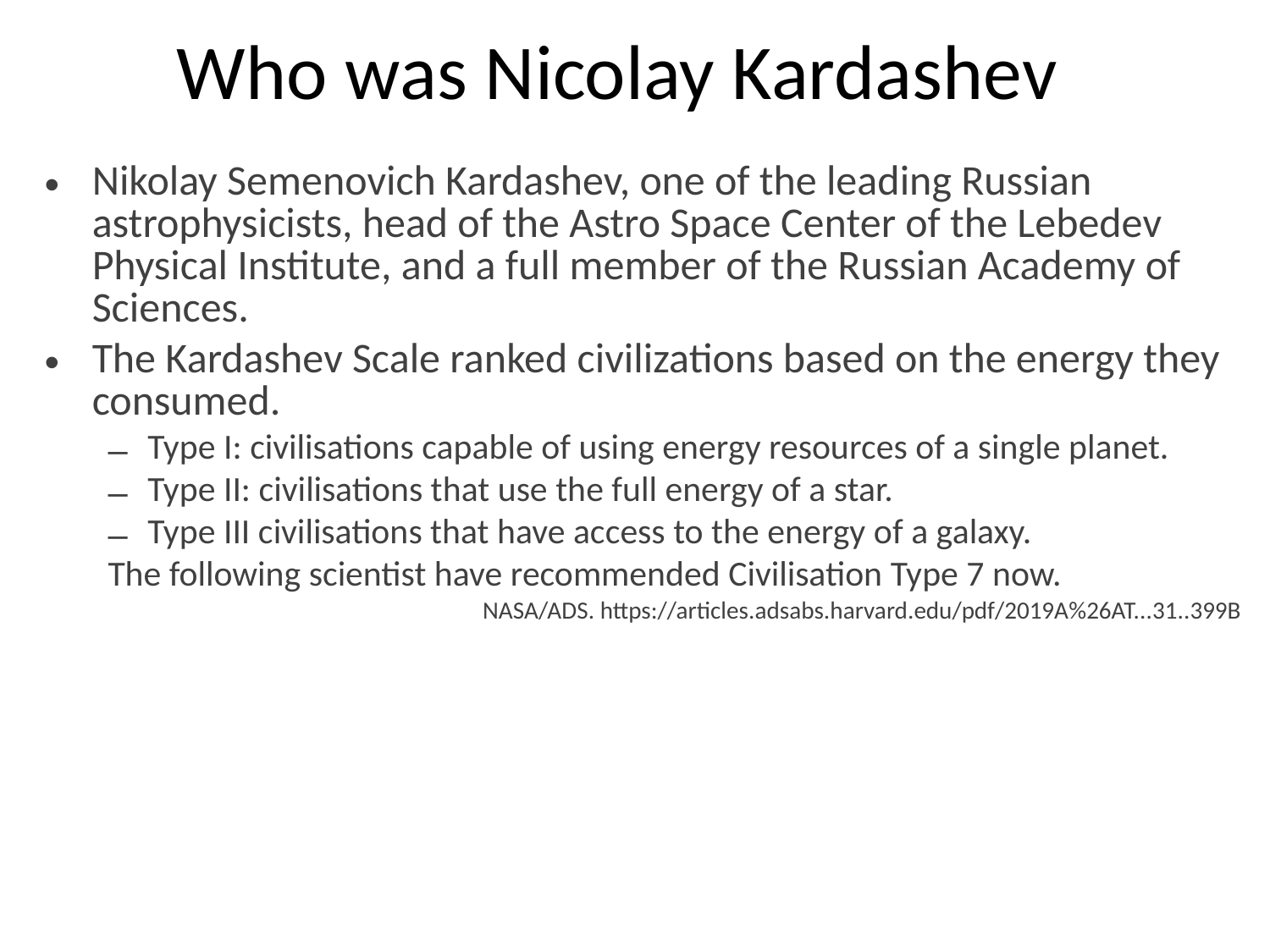

# Who was Nicolay Kardashev
Nikolay Semenovich Kardashev, one of the leading Russian astrophysicists, head of the Astro Space Center of the Lebedev Physical Institute, and a full member of the Russian Academy of Sciences.
The Kardashev Scale ranked civilizations based on the energy they consumed.
Type I: civilisations capable of using energy resources of a single planet.
Type II: civilisations that use the full energy of a star.
Type III civilisations that have access to the energy of a galaxy.
The following scientist have recommended Civilisation Type 7 now.
NASA/ADS. https://articles.adsabs.harvard.edu/pdf/2019A%26AT...31..399B